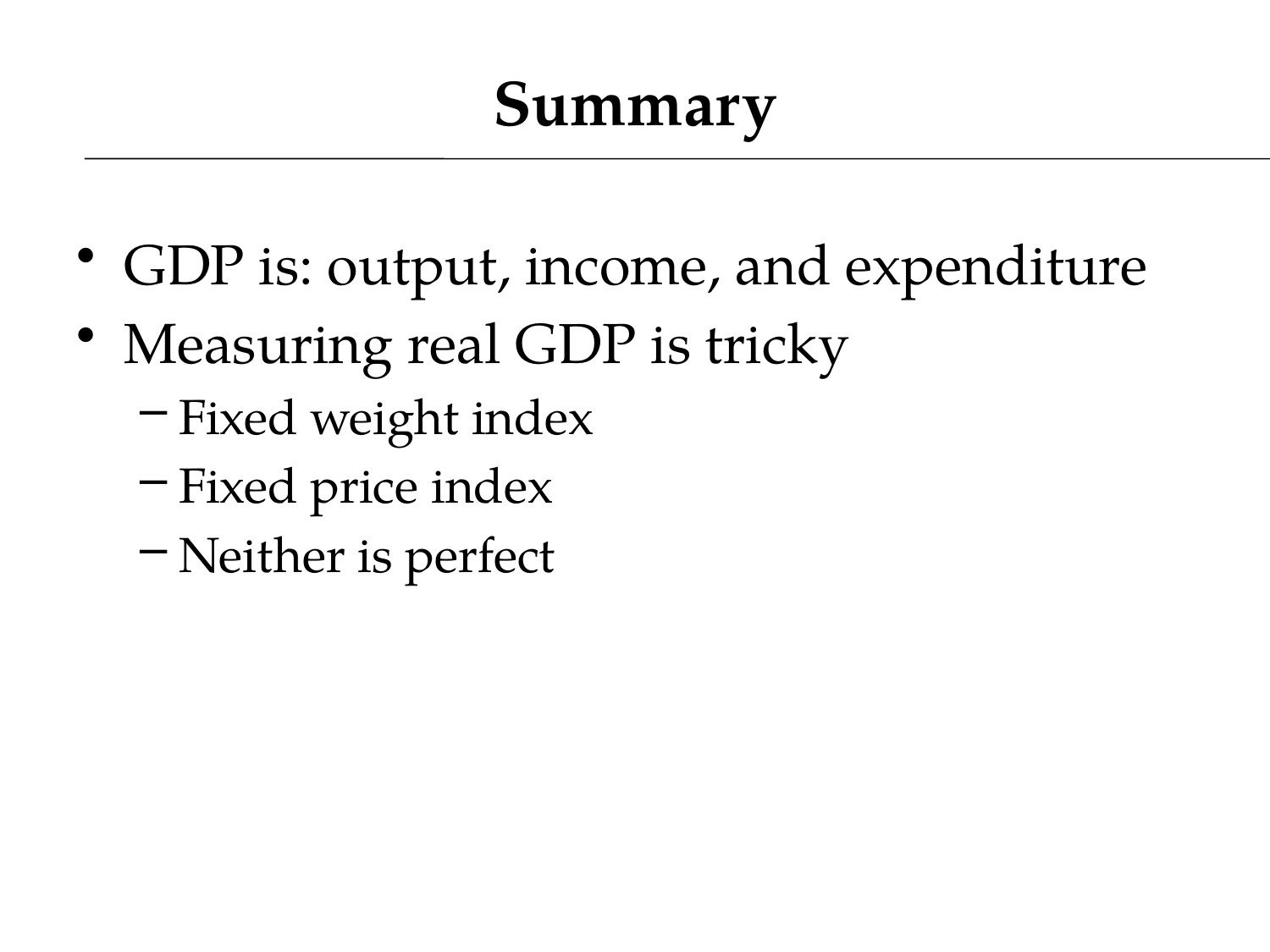

# Summary
GDP is: output, income, and expenditure
Measuring real GDP is tricky
Fixed weight index
Fixed price index
Neither is perfect